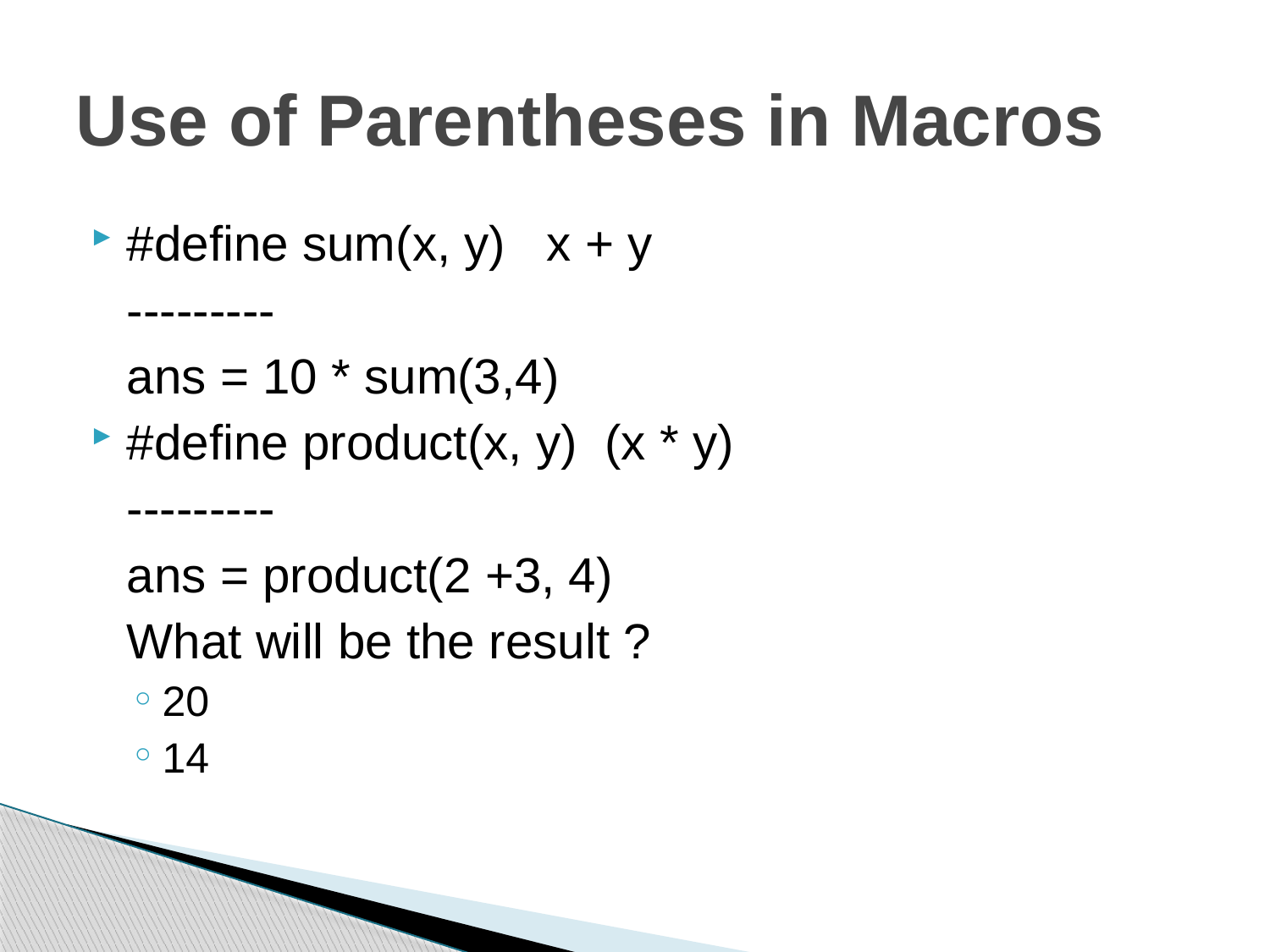

# Use of Parentheses in Macros
#define sum(x, y)   x + y
	---------
	ans = 10 * sum(3,4)
#define product(x, y)  (x * y)
	---------
	ans = product(2 +3, 4)
	What will be the result ?
20
14